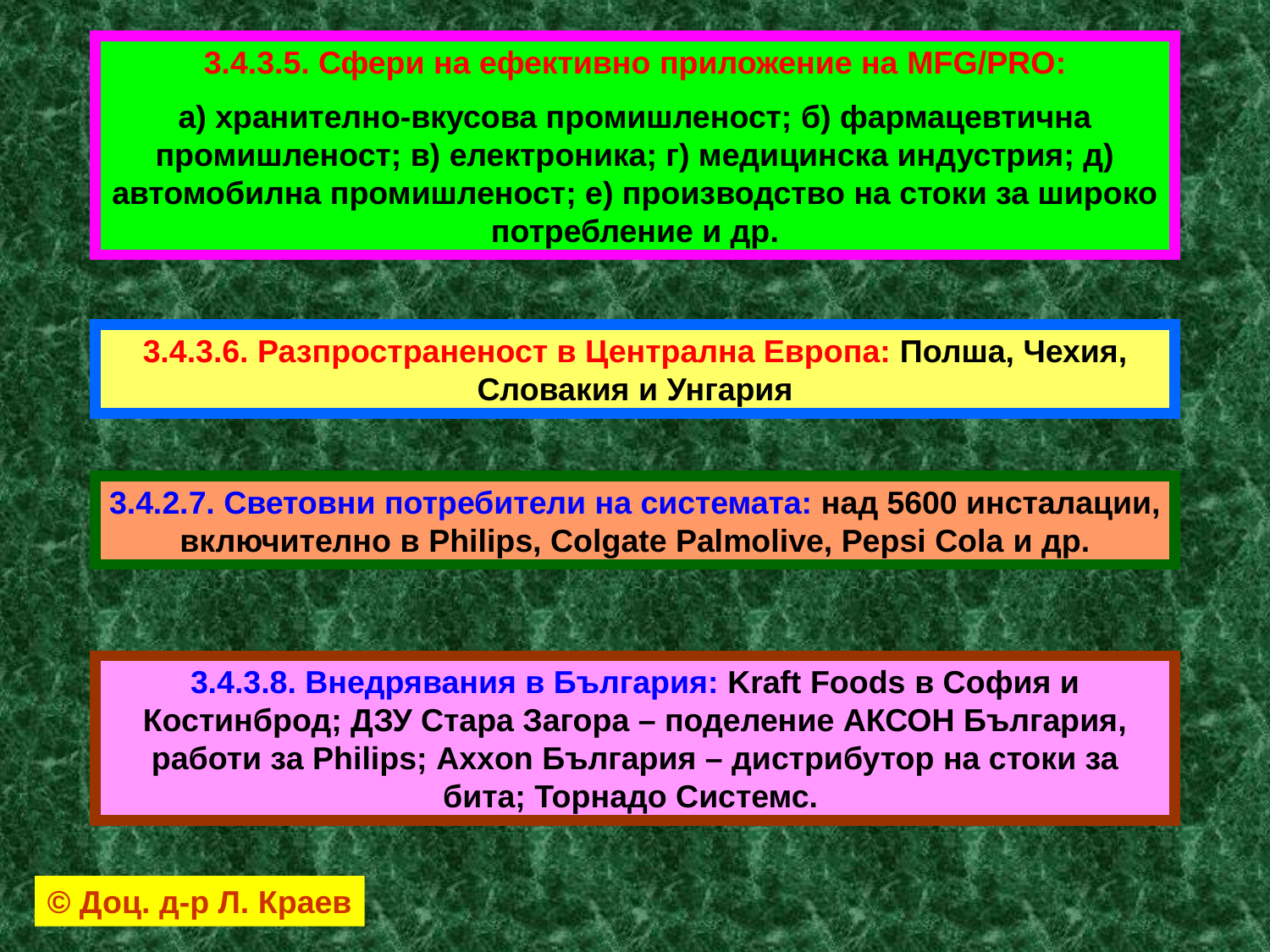

3.4.3.5. Сфери на ефективно приложение на MFG/PRO:
а) хранително-вкусова промишленост; б) фармацевтична промишленост; в) електроника; г) медицинска индустрия; д) автомобилна промишленост; е) производство на стоки за широко потребление и др.
3.4.3.6. Разпространеност в Централна Европа: Полша, Чехия, Словакия и Унгария

3.4.2.7. Световни потребители на системата: над 5600 инсталации, включително в Philips, Colgate Palmolive, Pepsi Cola и др.
3.4.3.8. Внедрявания в България: Kraft Foods в София и Костинброд; ДЗУ Стара Загора – поделение АКСОН България, работи за Philips; Axxon България – дистрибутор на стоки за бита; Торнадо Системс.
© Доц. д-р Л. Краев